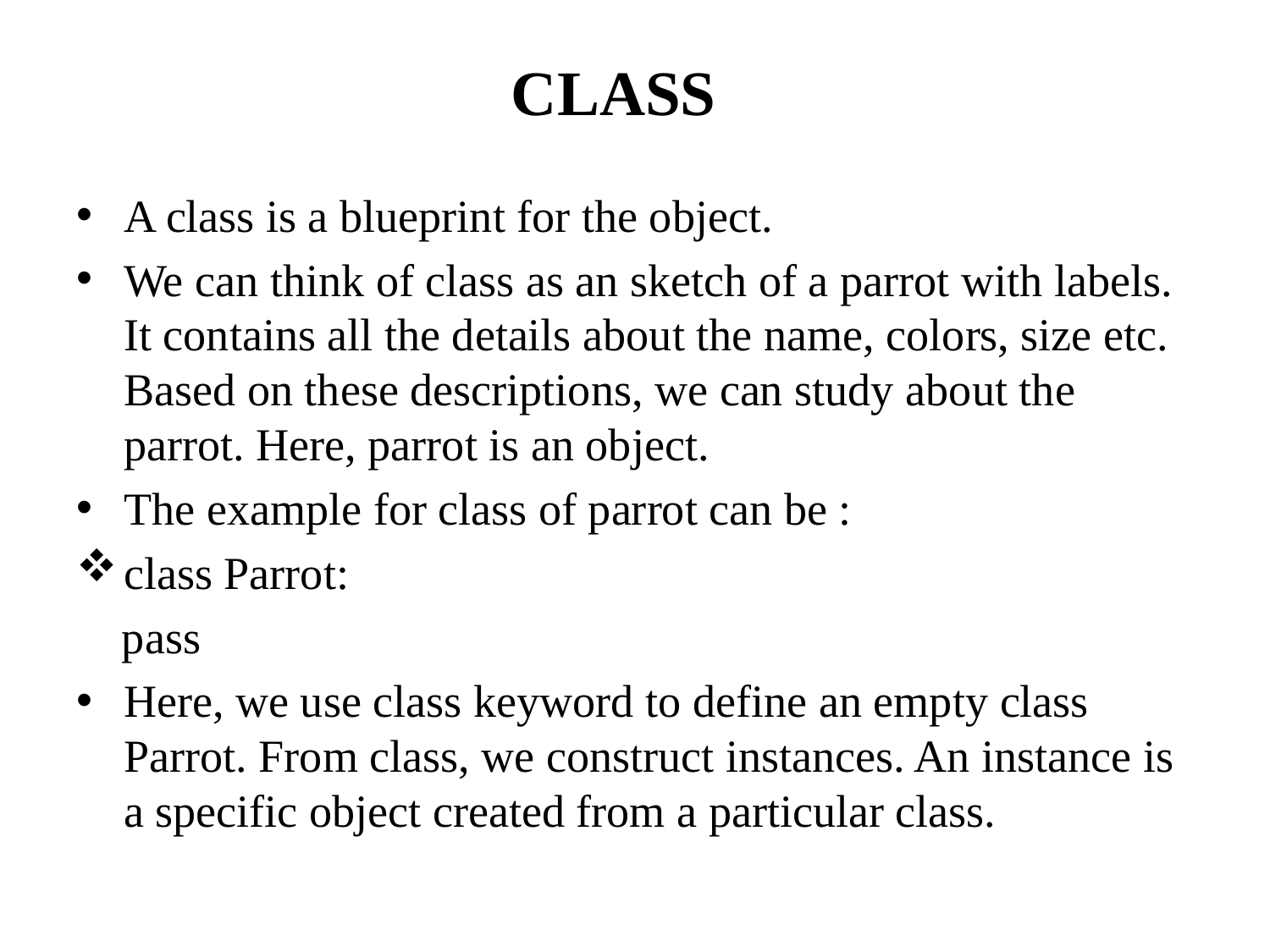

# CLASS
A class is a blueprint for the object.
We can think of class as an sketch of a parrot with labels. It contains all the details about the name, colors, size etc. Based on these descriptions, we can study about the parrot. Here, parrot is an object.
The example for class of parrot can be :
class Parrot:
    pass
Here, we use class keyword to define an empty class Parrot. From class, we construct instances. An instance is a specific object created from a particular class.